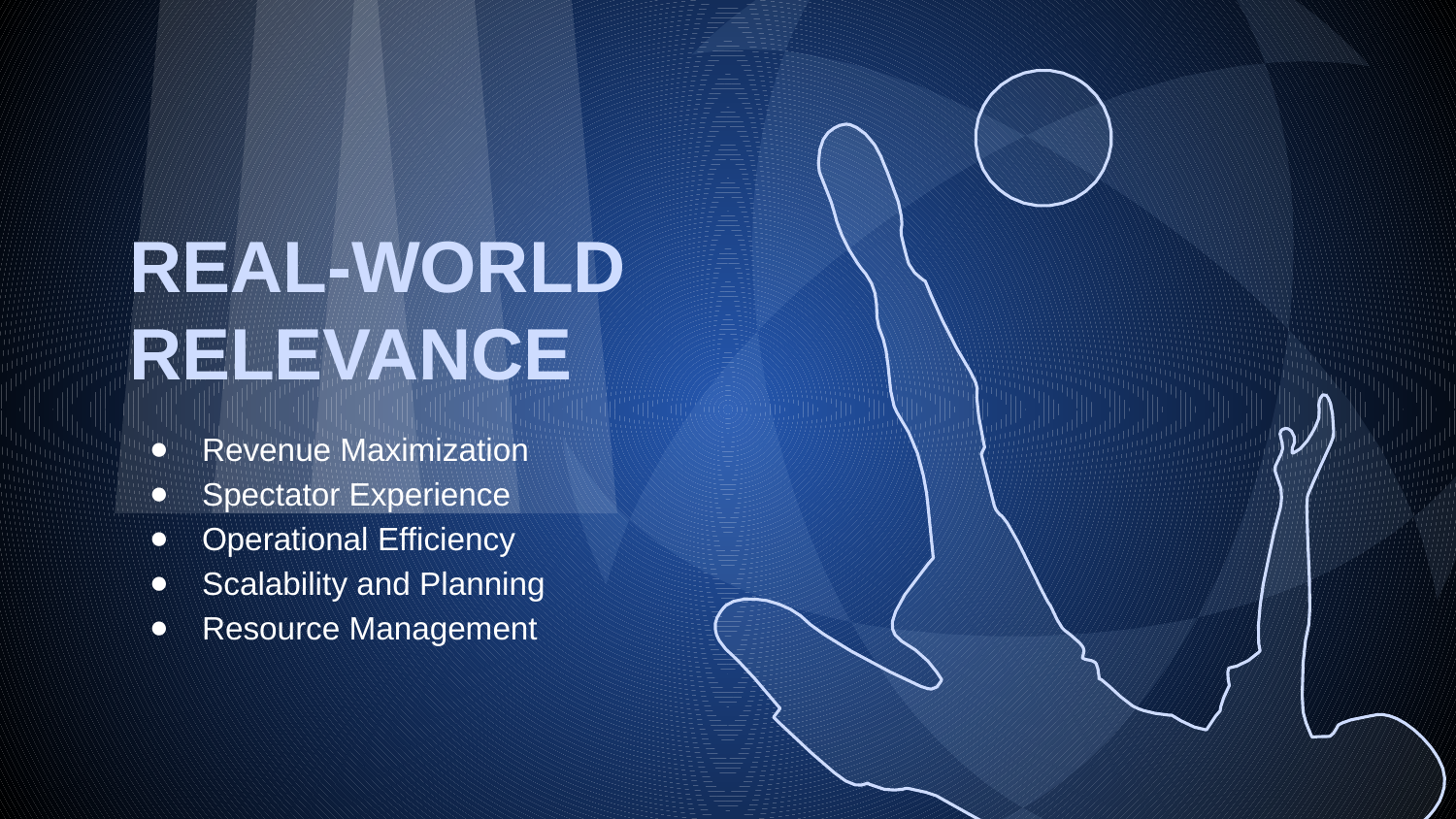

# REAL-WORLD RELEVANCE
Revenue Maximization
Spectator Experience
Operational Efficiency
Scalability and Planning
Resource Management